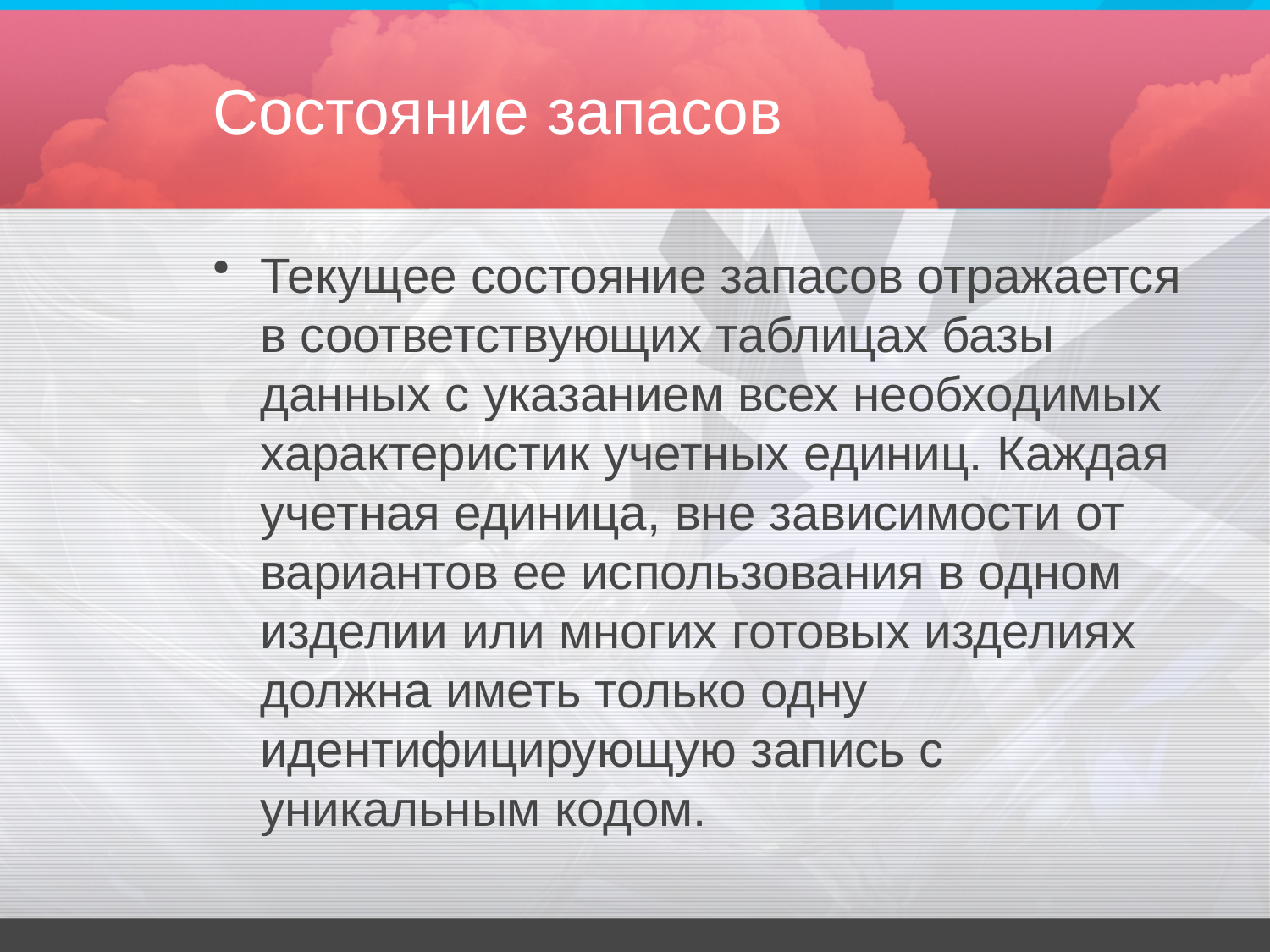

# Состояние запасов
Текущее состояние запасов отражается в соответствующих таблицах базы данных с указанием всех необходимых характеристик учетных единиц. Каждая учетная единица, вне зависимости от вариантов ее использования в одном изделии или многих готовых изделиях должна иметь только одну идентифицирующую запись с уникальным кодом.